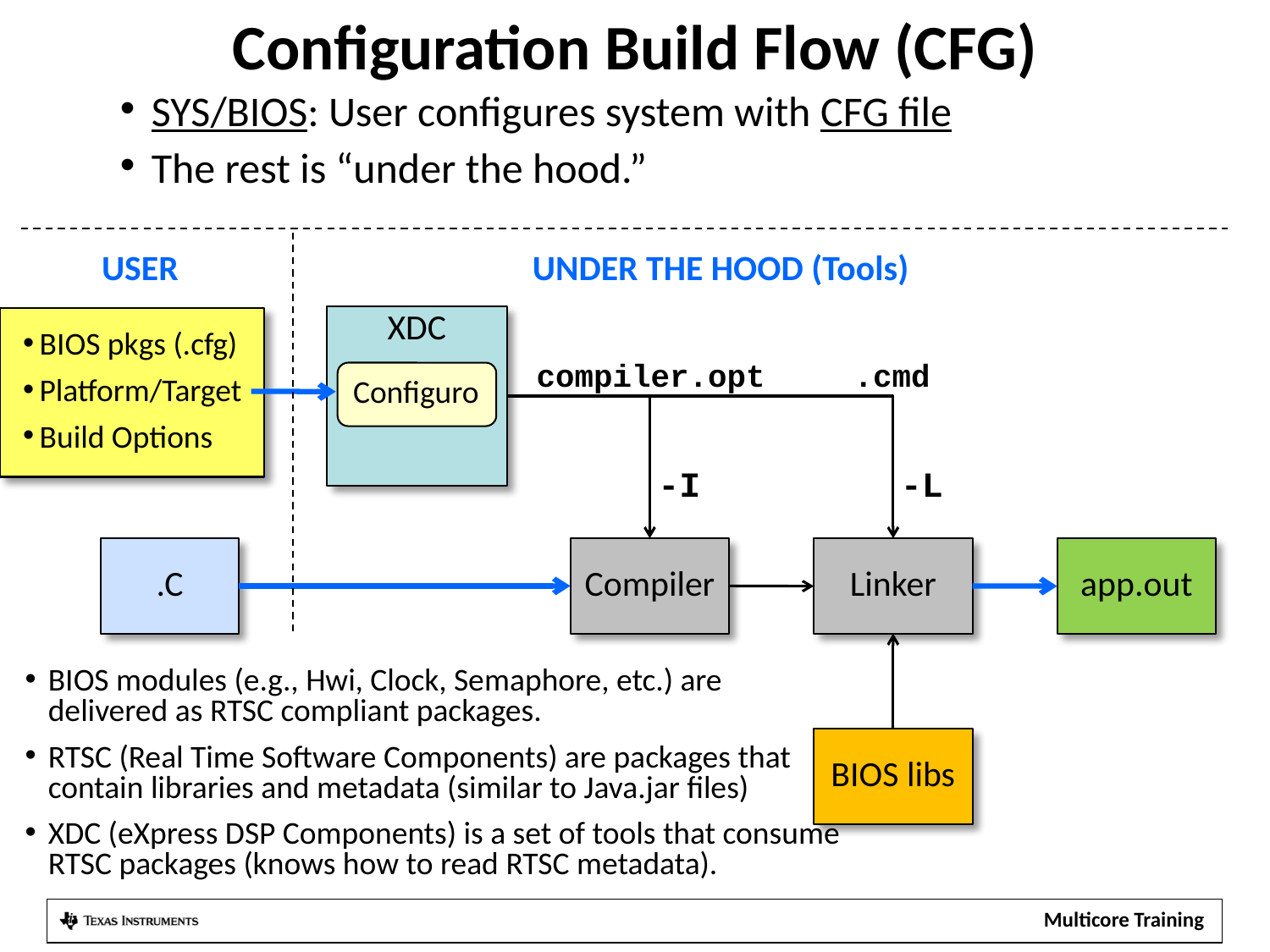

# Configuration Build Flow (CFG)
SYS/BIOS: User configures system with CFG file
The rest is “under the hood.”
USER
UNDER THE HOOD (Tools)
XDC
BIOS pkgs (.cfg)
Platform/Target
Build Options
compiler.opt
.cmd
Configuro
-I
-L
.C
Compiler
Linker
app.out
BIOS modules (e.g., Hwi, Clock, Semaphore, etc.) are
delivered as RTSC compliant packages.
RTSC (Real Time Software Components) are packages that
contain libraries and metadata (similar to Java.jar files)
XDC (eXpress DSP Components) is a set of tools that consume
RTSC packages (knows how to read RTSC metadata).
BIOS libs